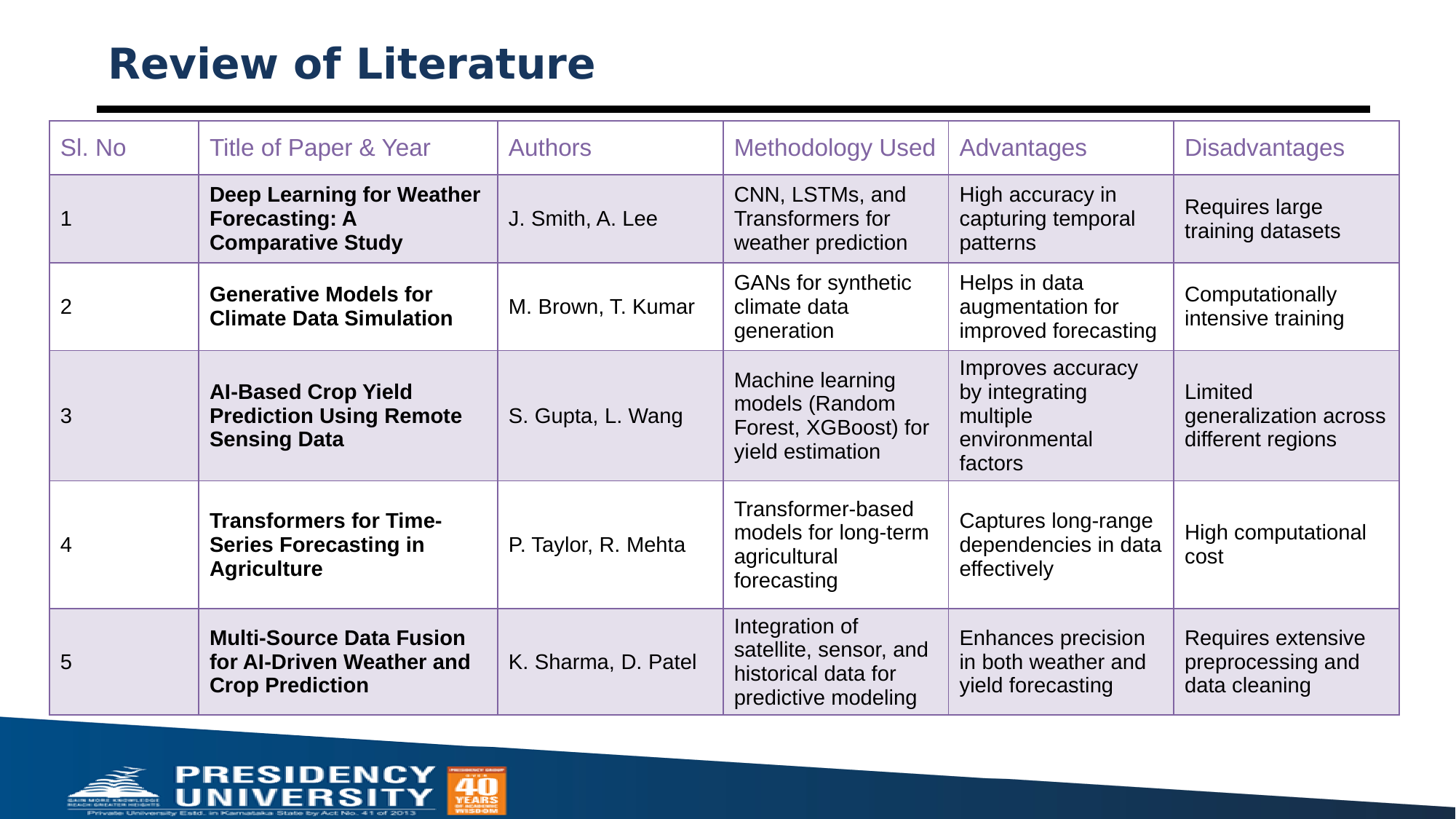

# Review of Literature
| Sl. No | Title of Paper & Year | Authors | Methodology Used | Advantages | Disadvantages |
| --- | --- | --- | --- | --- | --- |
| 1 | Deep Learning for Weather Forecasting: A Comparative Study | J. Smith, A. Lee | CNN, LSTMs, and Transformers for weather prediction | High accuracy in capturing temporal patterns | Requires large training datasets |
| 2 | Generative Models for Climate Data Simulation | M. Brown, T. Kumar | GANs for synthetic climate data generation | Helps in data augmentation for improved forecasting | Computationally intensive training |
| 3 | AI-Based Crop Yield Prediction Using Remote Sensing Data | S. Gupta, L. Wang | Machine learning models (Random Forest, XGBoost) for yield estimation | Improves accuracy by integrating multiple environmental factors | Limited generalization across different regions |
| 4 | Transformers for Time-Series Forecasting in Agriculture | P. Taylor, R. Mehta | Transformer-based models for long-term agricultural forecasting | Captures long-range dependencies in data effectively | High computational cost |
| 5 | Multi-Source Data Fusion for AI-Driven Weather and Crop Prediction | K. Sharma, D. Patel | Integration of satellite, sensor, and historical data for predictive modeling | Enhances precision in both weather and yield forecasting | Requires extensive preprocessing and data cleaning |